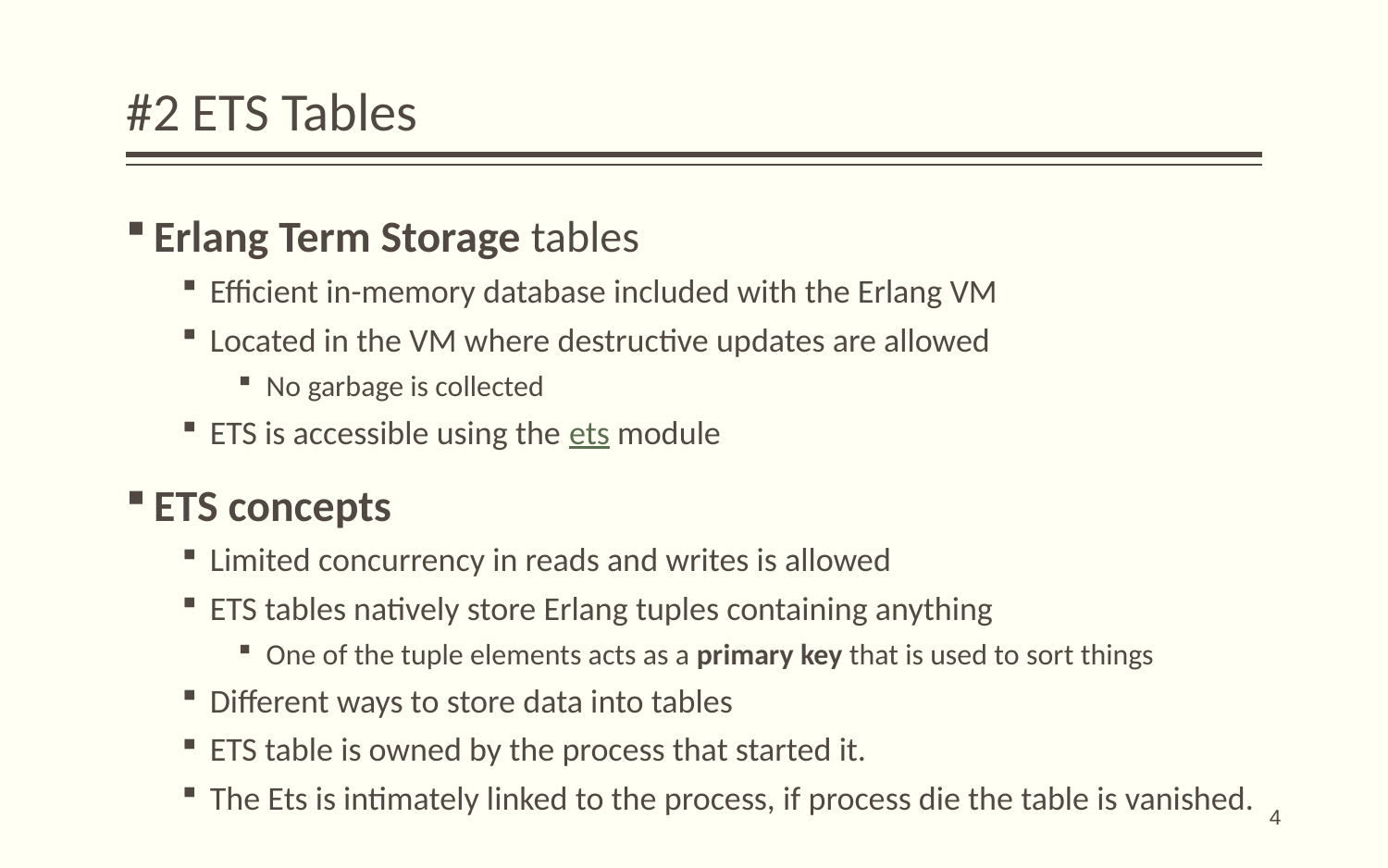

# #2 ETS Tables
Erlang Term Storage tables
Efficient in-memory database included with the Erlang VM
Located in the VM where destructive updates are allowed
No garbage is collected
ETS is accessible using the ets module
ETS concepts
Limited concurrency in reads and writes is allowed
ETS tables natively store Erlang tuples containing anything
One of the tuple elements acts as a primary key that is used to sort things
Different ways to store data into tables
ETS table is owned by the process that started it.
The Ets is intimately linked to the process, if process die the table is vanished.